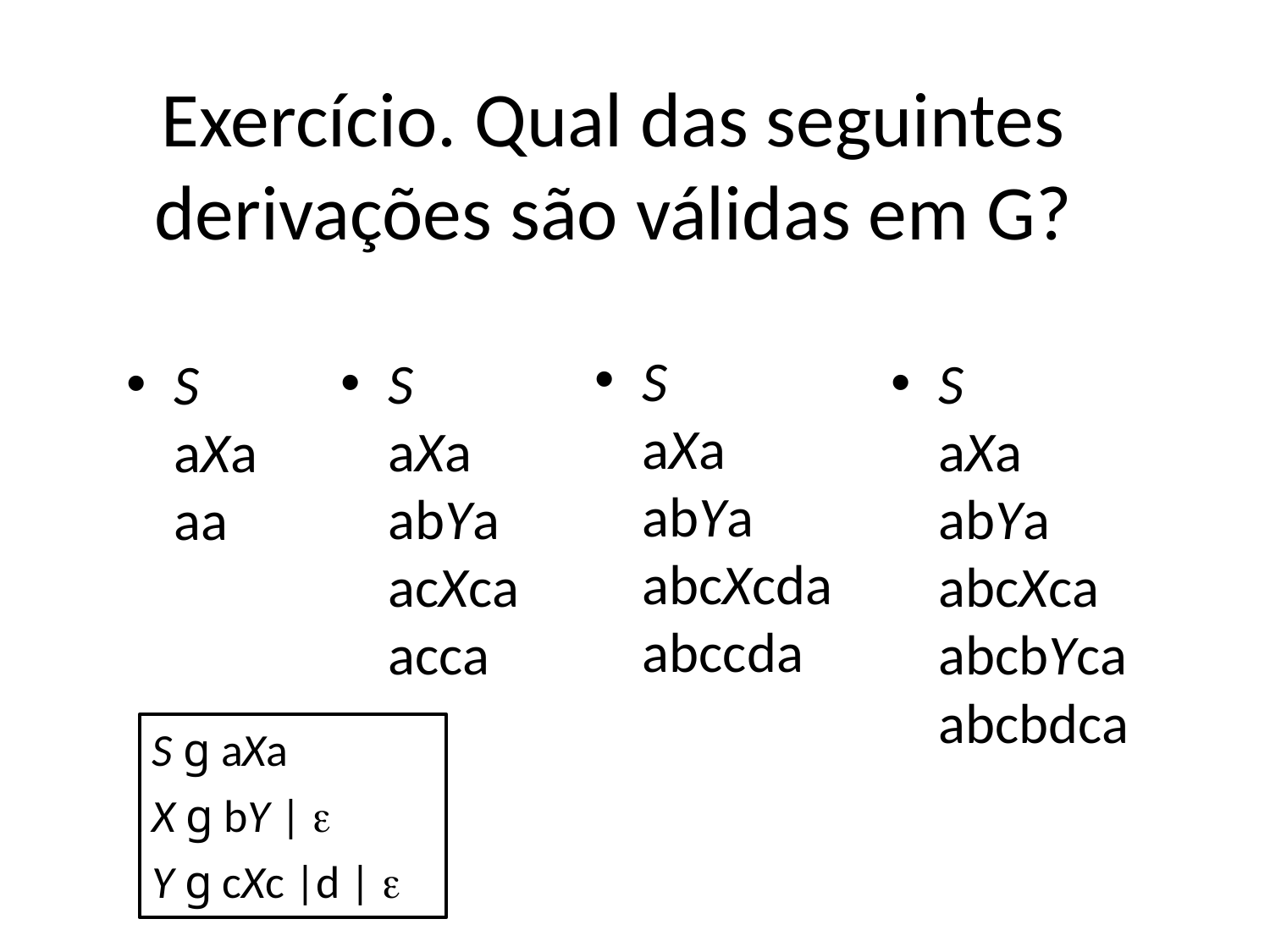

# Exercício. Qual das seguintes derivações são válidas em G?

S
aXa
abYa
abcXcda
abccda
S
aXa
abYa
acXca
acca
S
aXa
abYa
abcXca
abcbYcaabcbdca
S
aXa
aa
S g aXa
X g bY | ε
Y g cXc |d | ε